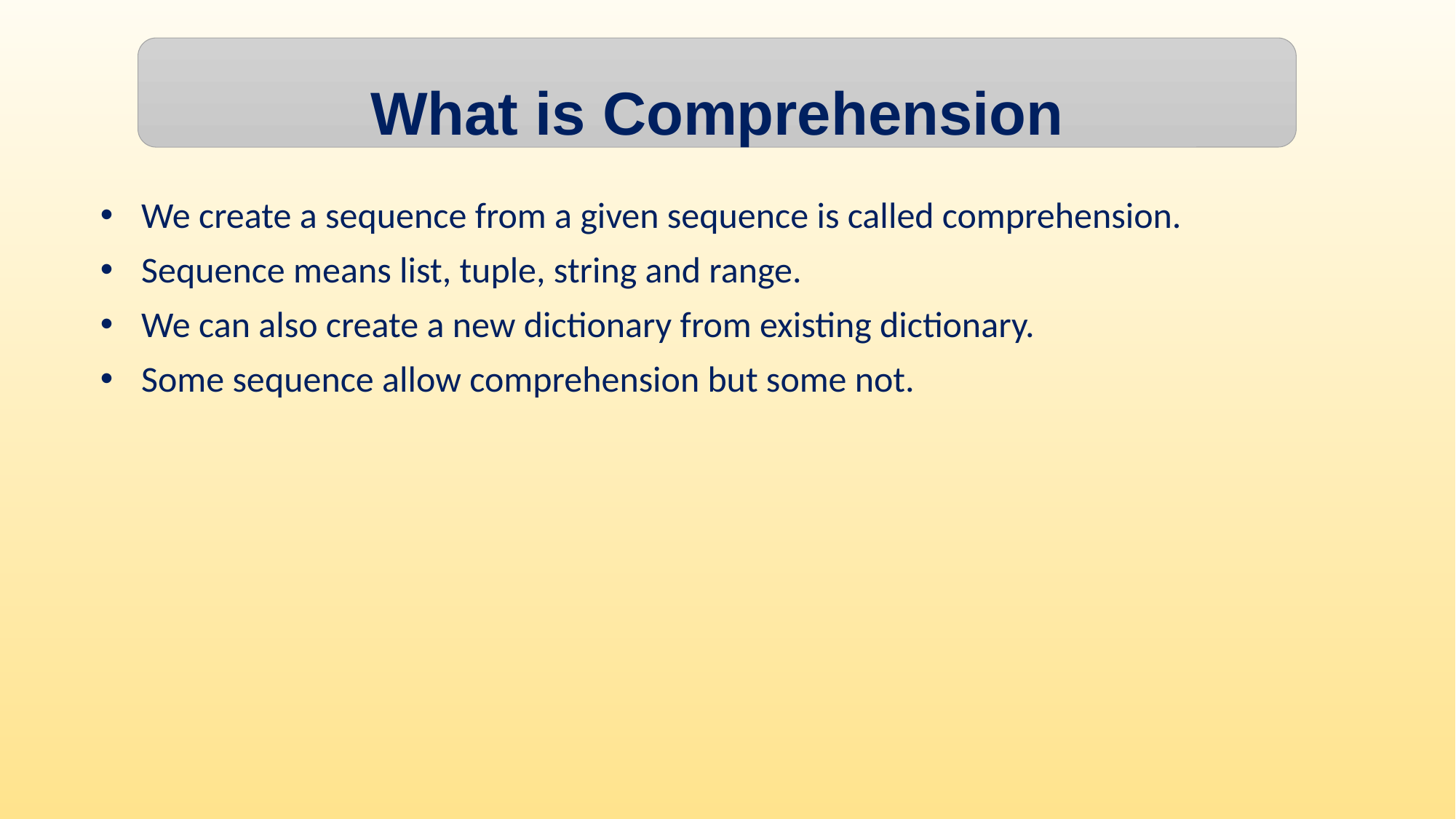

What is Comprehension
We create a sequence from a given sequence is called comprehension.
Sequence means list, tuple, string and range.
We can also create a new dictionary from existing dictionary.
Some sequence allow comprehension but some not.